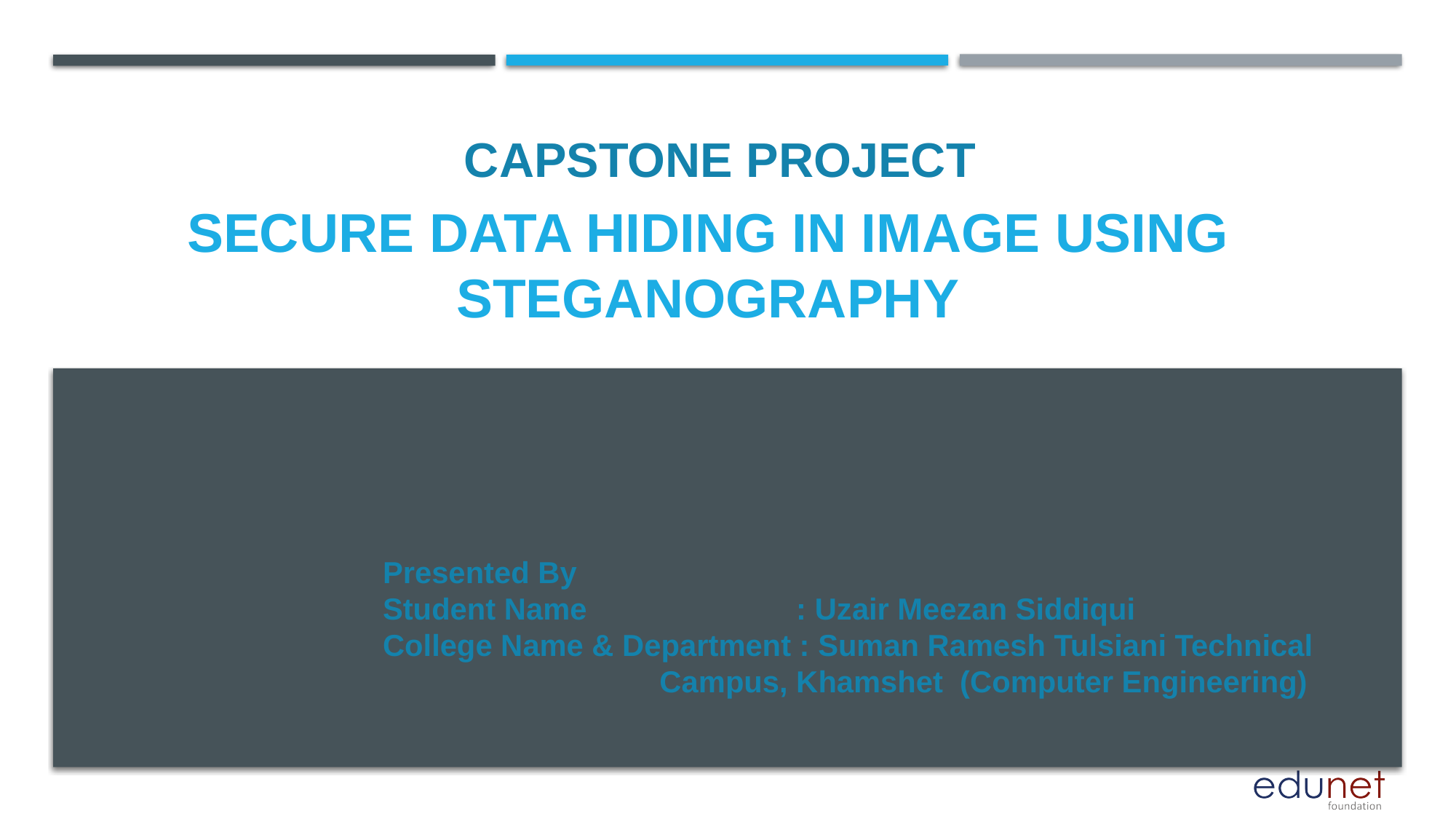

CAPSTONE PROJECT
Secure Data Hiding in Image Using Steganography
Presented By
Student Name                         : Uzair Meezan Siddiqui
College Name & Department : Suman Ramesh Tulsiani Technical 		       Campus, Khamshet  (Computer Engineering)